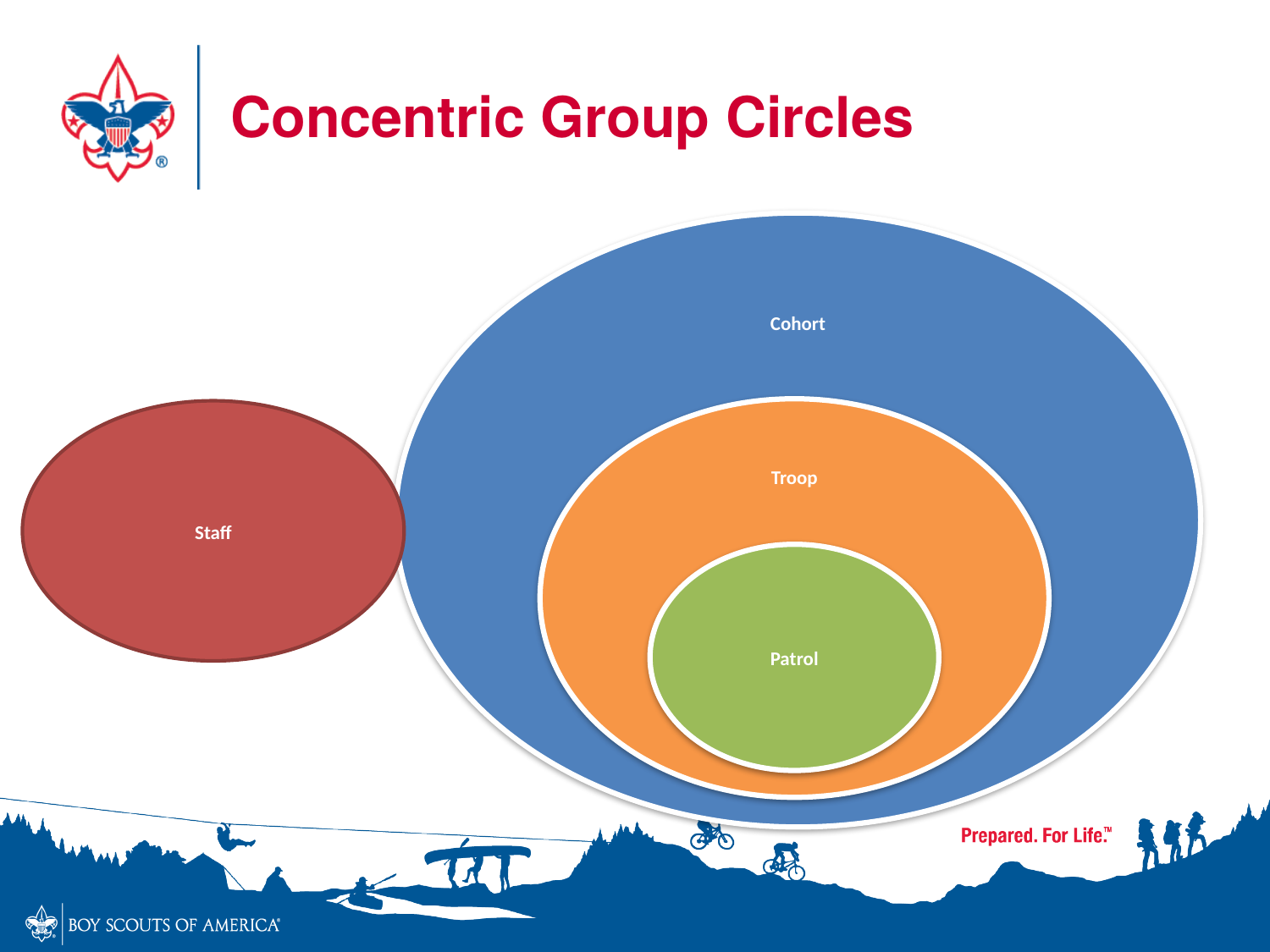

# Concentric Group Circles
Cohort
Troop
Patrol
Staff